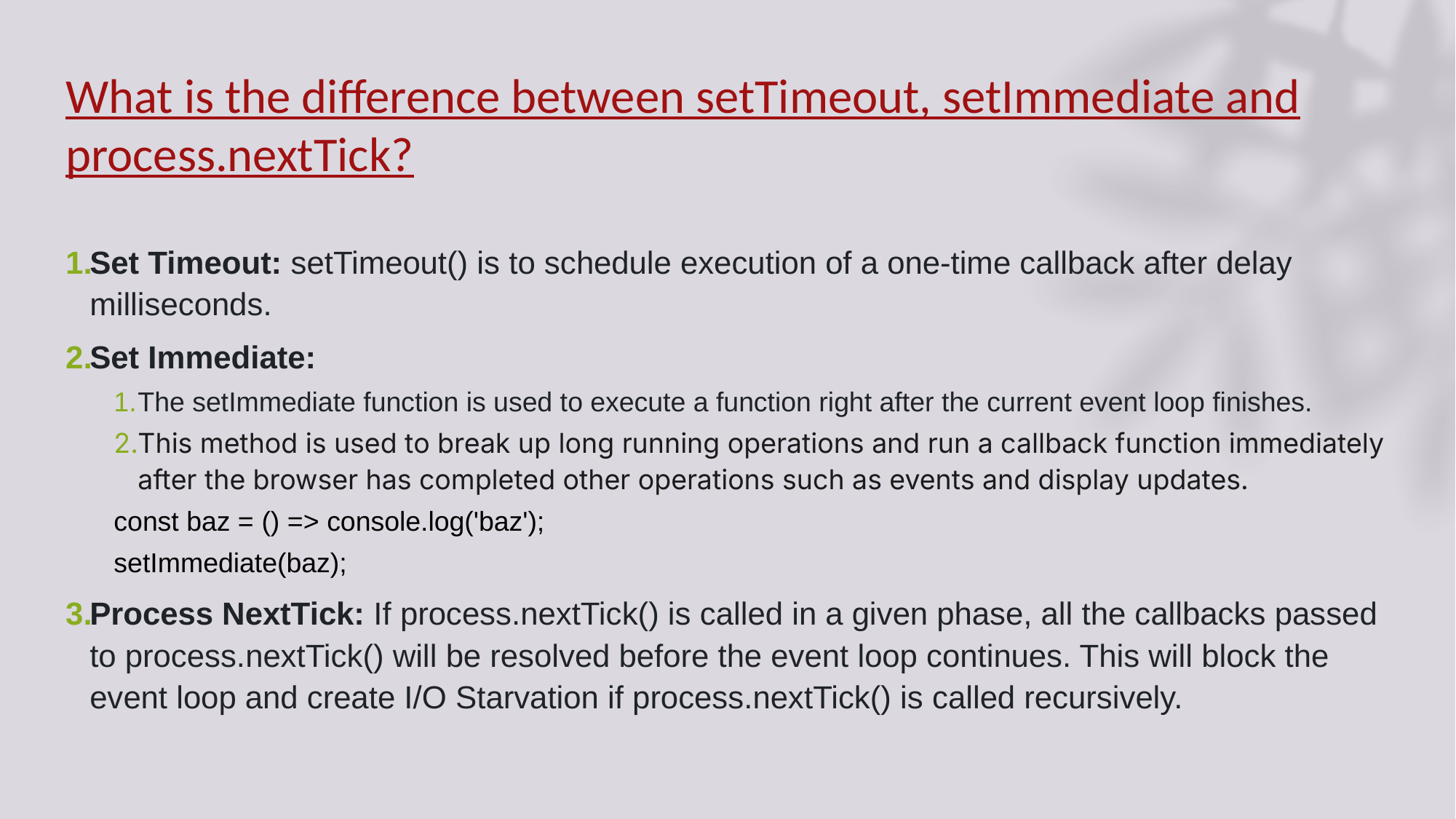

# What is the difference between setTimeout, setImmediate and process.nextTick?
Set Timeout: setTimeout() is to schedule execution of a one-time callback after delay milliseconds.
Set Immediate:
The setImmediate function is used to execute a function right after the current event loop finishes.
This method is used to break up long running operations and run a callback function immediately after the browser has completed other operations such as events and display updates.
const baz = () => console.log('baz');
setImmediate(baz);
Process NextTick: If process.nextTick() is called in a given phase, all the callbacks passed to process.nextTick() will be resolved before the event loop continues. This will block the event loop and create I/O Starvation if process.nextTick() is called recursively.